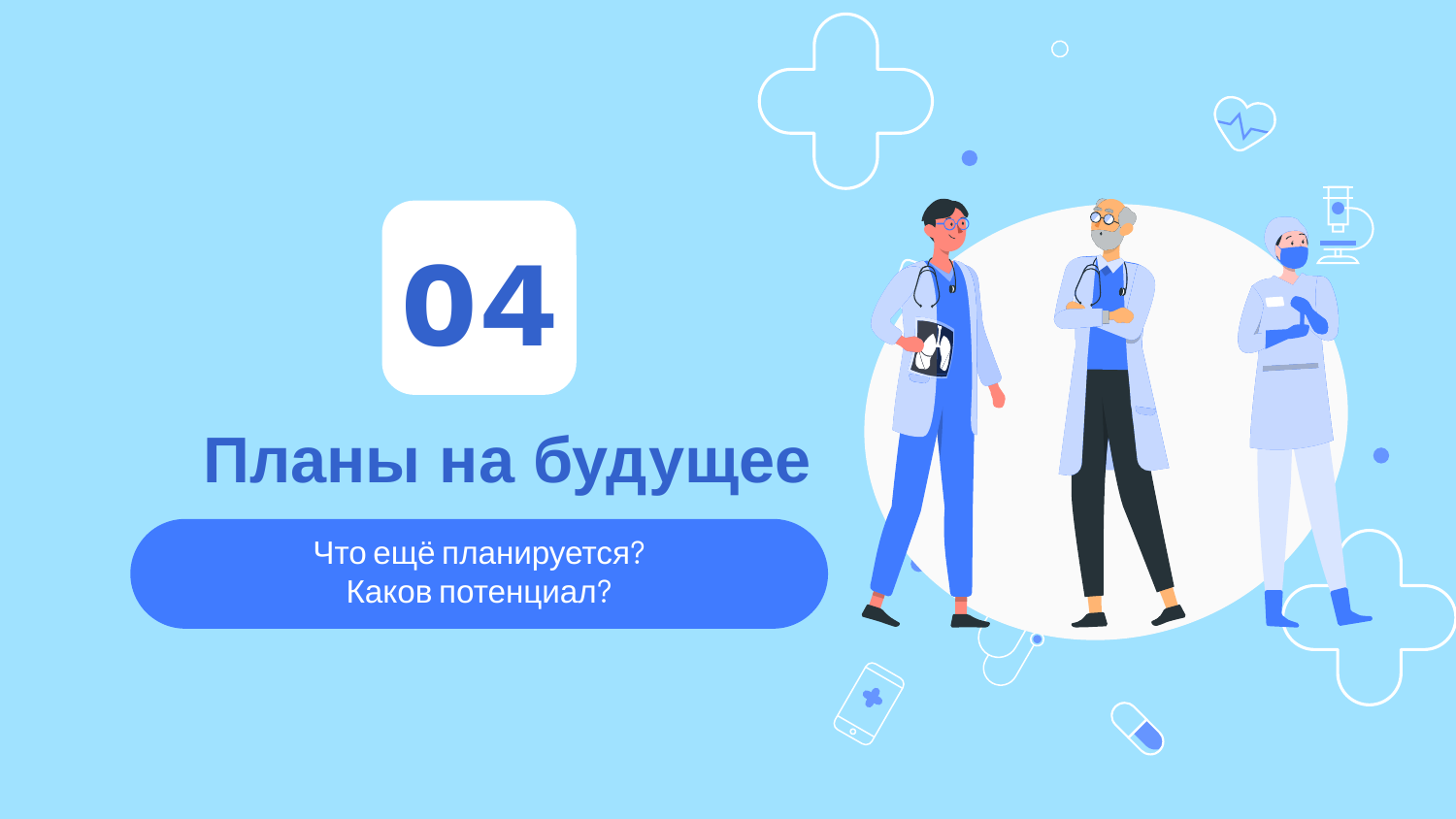

04

# Планы на будущее

Что ещё планируется?
Каков потенциал?